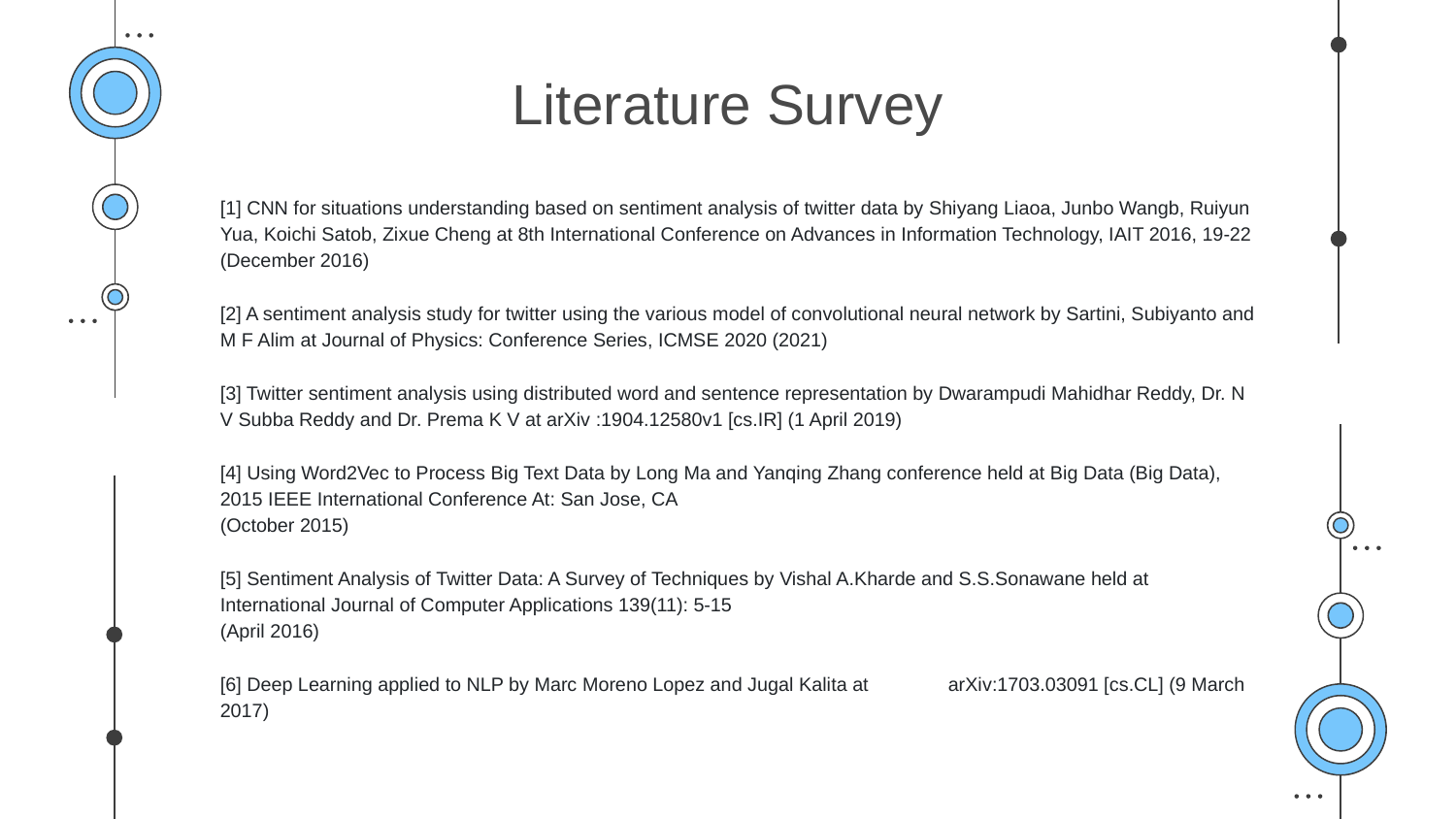

# Literature Survey
[1] CNN for situations understanding based on sentiment analysis of twitter data by Shiyang Liaoa, Junbo Wangb, Ruiyun Yua, Koichi Satob, Zixue Cheng at 8th International Conference on Advances in Information Technology, IAIT 2016, 19-22 (December 2016)

[2] A sentiment analysis study for twitter using the various model of convolutional neural network by Sartini, Subiyanto and M F Alim at Journal of Physics: Conference Series, ICMSE 2020 (2021)

[3] Twitter sentiment analysis using distributed word and sentence representation by Dwarampudi Mahidhar Reddy, Dr. N V Subba Reddy and Dr. Prema K V at arXiv :1904.12580v1 [cs.IR] (1 April 2019)

[4] Using Word2Vec to Process Big Text Data by Long Ma and Yanqing Zhang conference held at Big Data (Big Data), 2015 IEEE International Conference At: San Jose, CA
(October 2015)

[5] Sentiment Analysis of Twitter Data: A Survey of Techniques by Vishal A.Kharde and S.S.Sonawane held at International Journal of Computer Applications 139(11): 5-15
(April 2016)

[6] Deep Learning applied to NLP by Marc Moreno Lopez and Jugal Kalita at 	arXiv:1703.03091 [cs.CL] (9 March 2017)